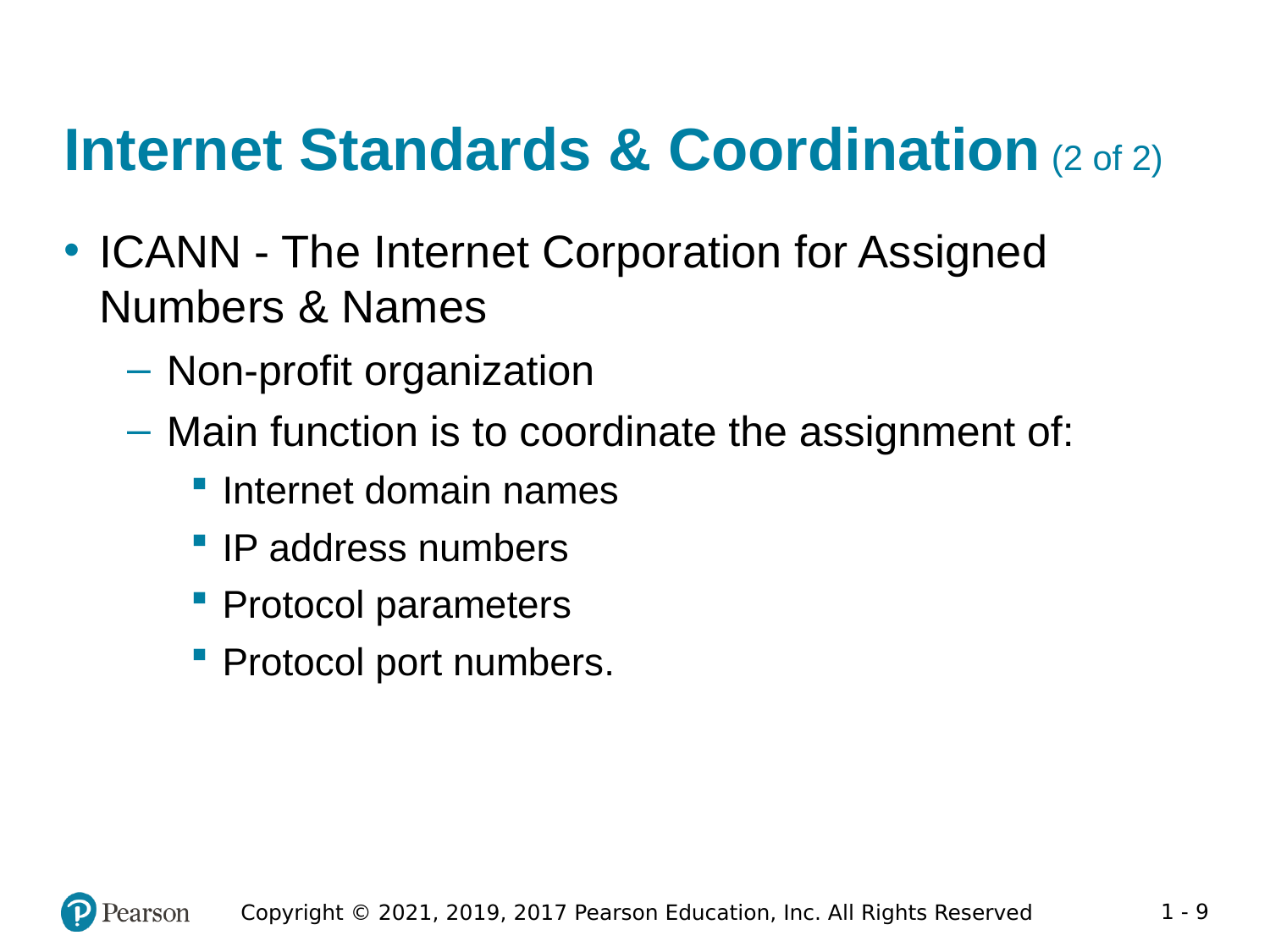

# Internet Standards & Coordination (2 of 2)
ICANN - The Internet Corporation for Assigned Numbers & Names
Non-profit organization
Main function is to coordinate the assignment of:
Internet domain names
IP address numbers
Protocol parameters
Protocol port numbers.